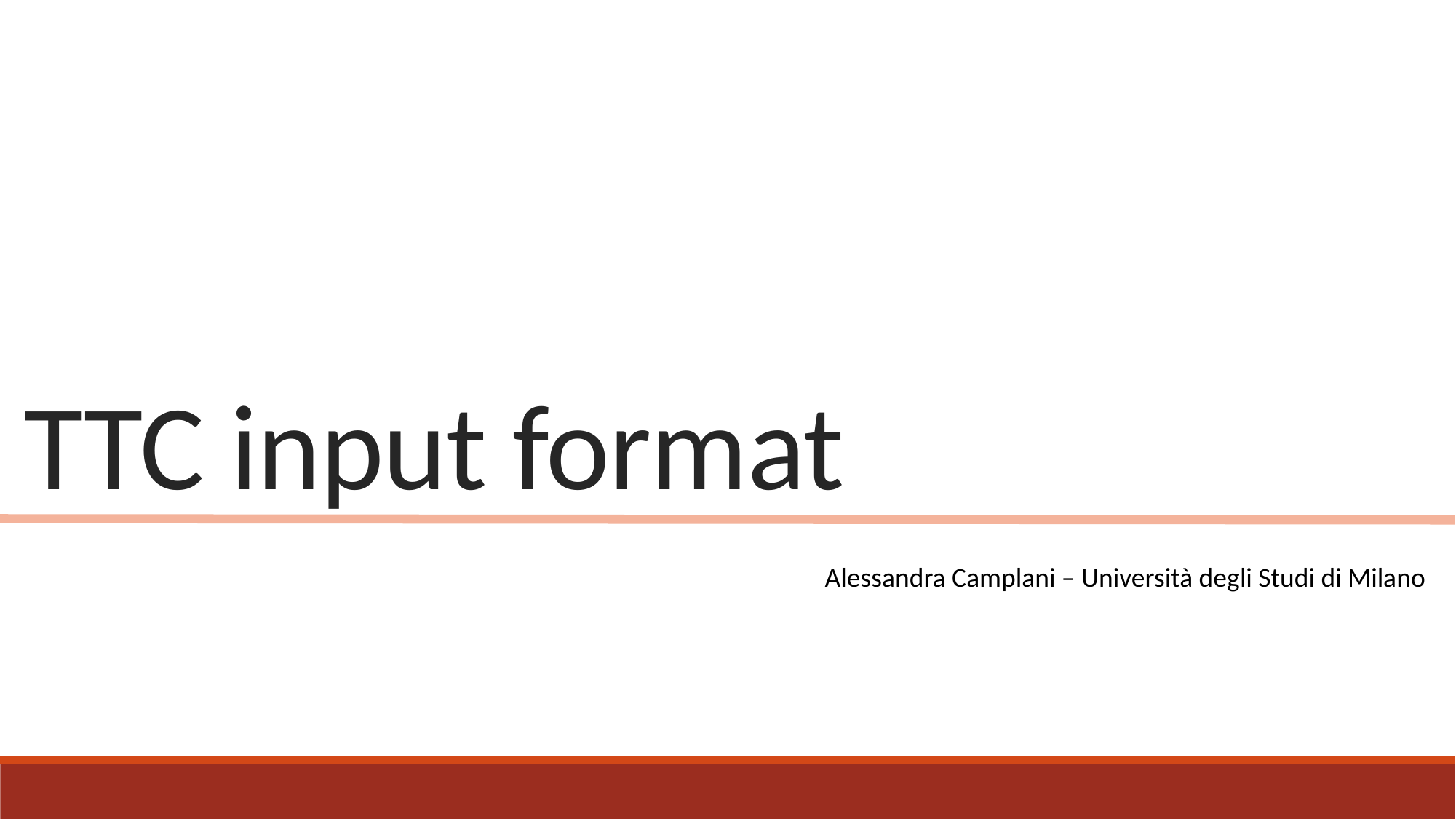

# TTC input format
Alessandra Camplani – Università degli Studi di Milano